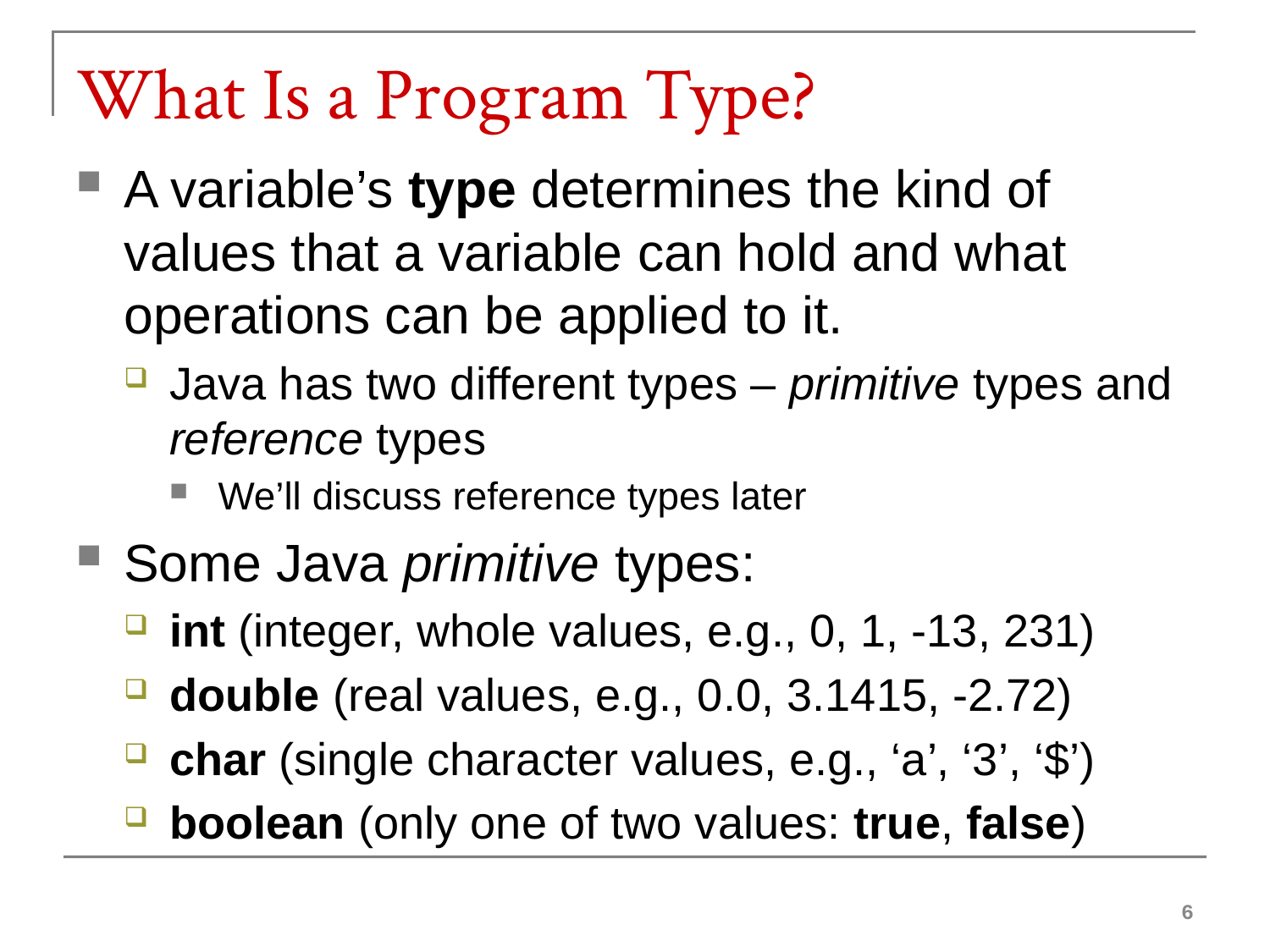

# What Is a Program Type?
A variable’s type determines the kind of values that a variable can hold and what operations can be applied to it.
Java has two different types – primitive types and reference types
We’ll discuss reference types later
Some Java primitive types:
int (integer, whole values, e.g., 0, 1, -13, 231)
double (real values, e.g., 0.0, 3.1415, -2.72)
char (single character values, e.g., ‘a’, ‘3’, ‘$’)
boolean (only one of two values: true, false)
6